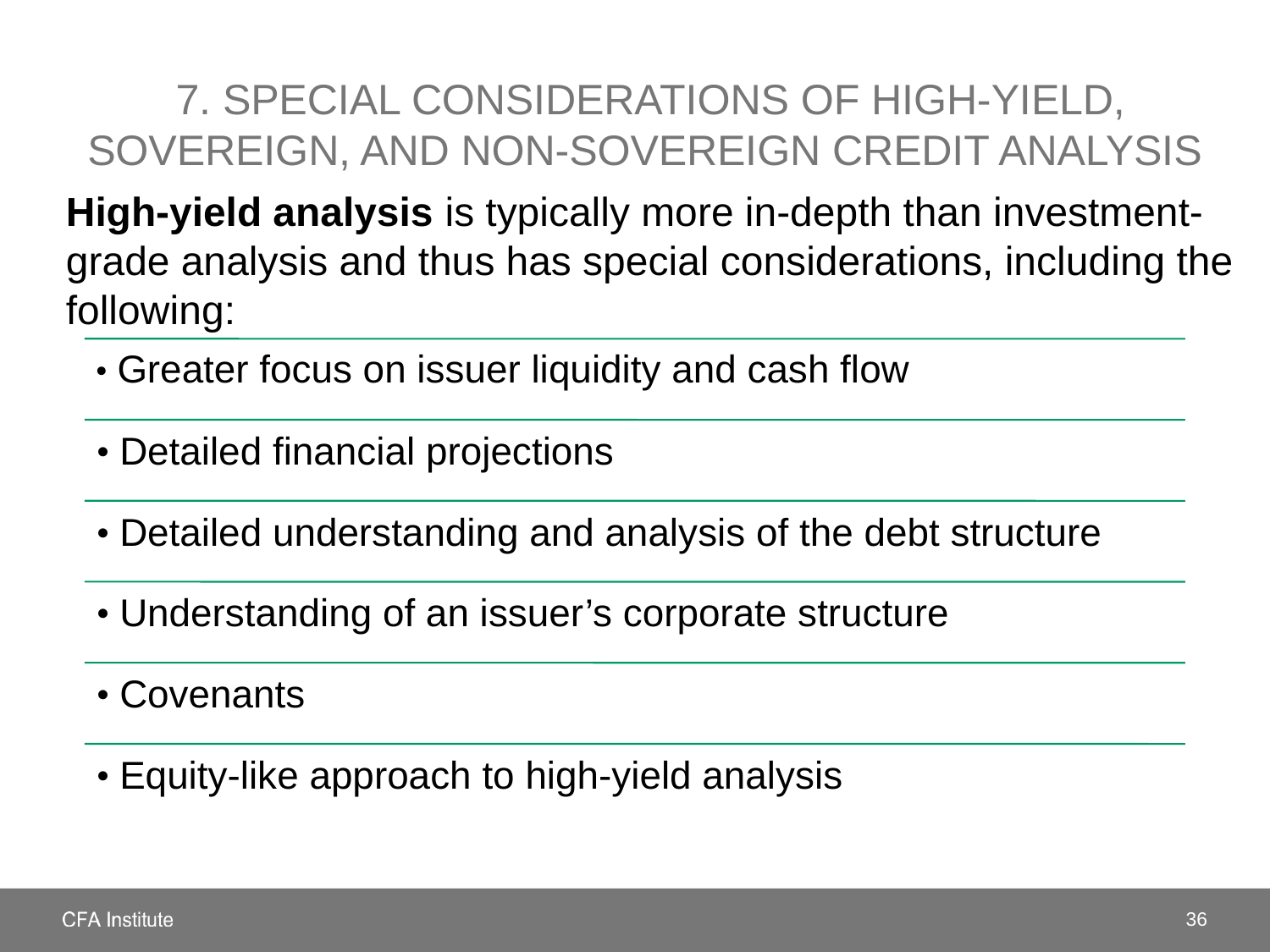

# 7. Special considerations of high-yield, sovereign, and non-sovereign credit analysis
High-yield analysis is typically more in-depth than investment-grade analysis and thus has special considerations, including the following:
• Greater focus on issuer liquidity and cash flow
• Detailed financial projections
• Detailed understanding and analysis of the debt structure
• Understanding of an issuer’s corporate structure
• Covenants
• Equity-like approach to high-yield analysis
36